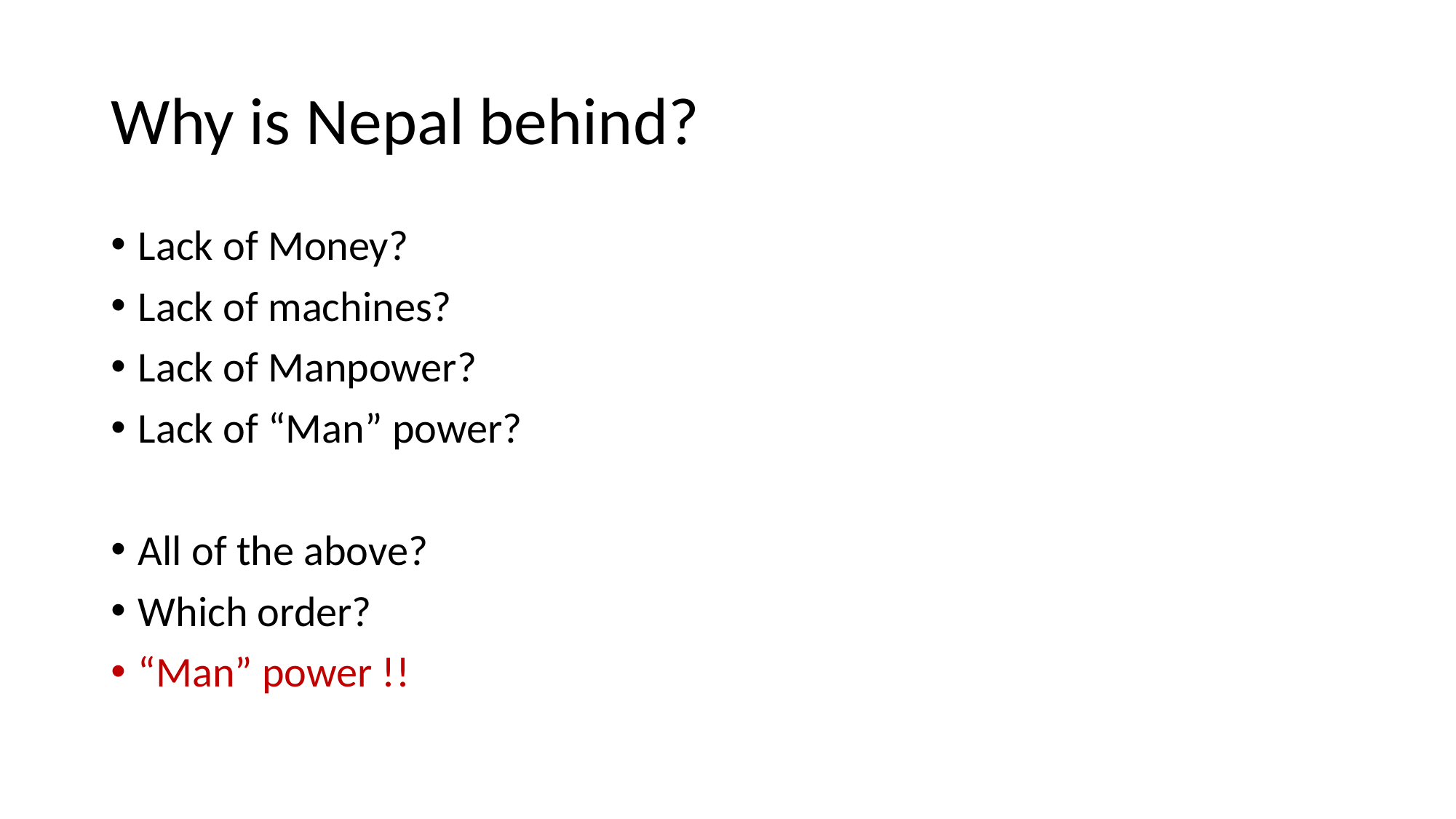

# Why is Nepal behind?
Lack of Money?
Lack of machines?
Lack of Manpower?
Lack of “Man” power?

All of the above?
Which order?
“Man” power !!